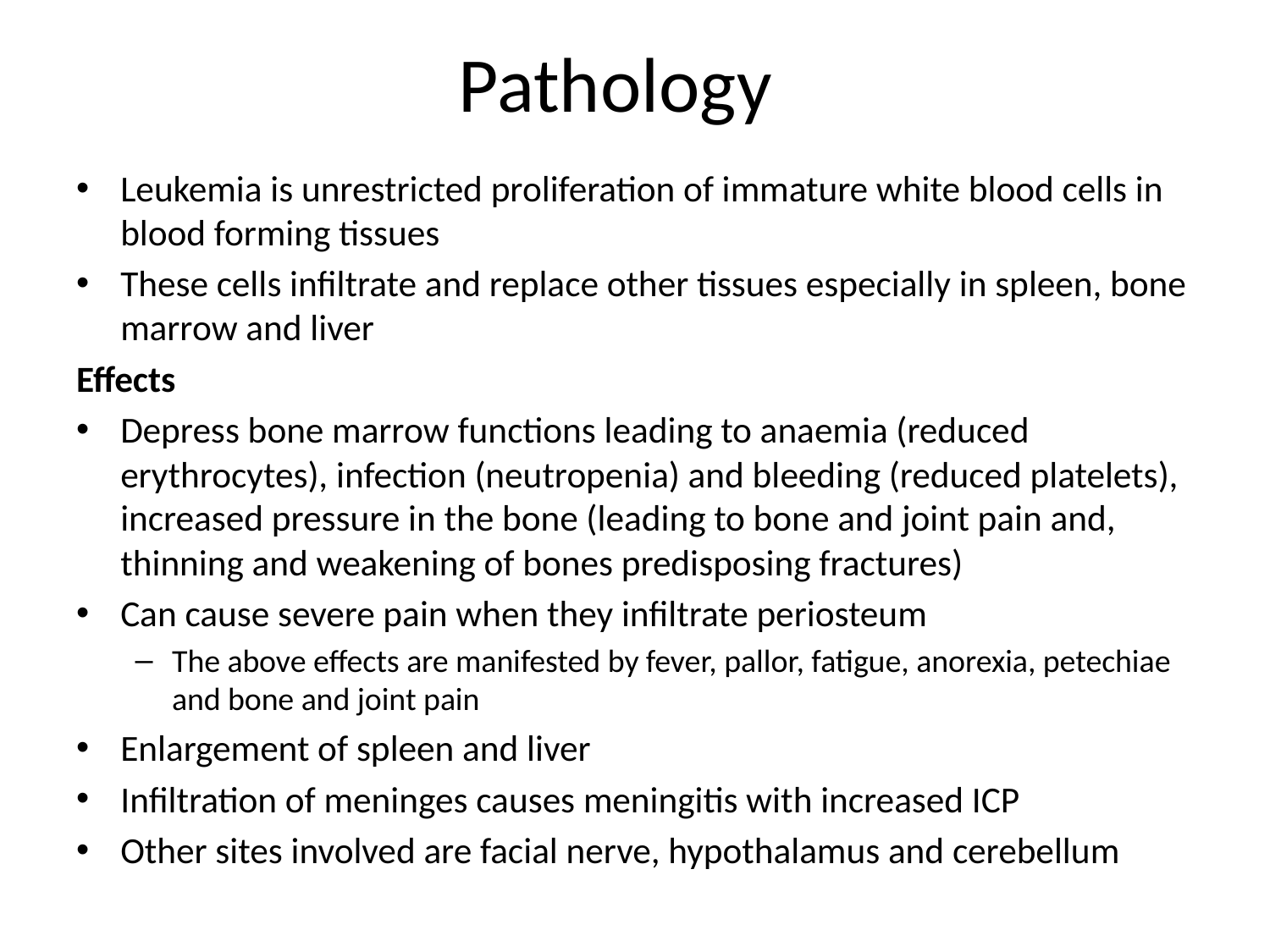

# Pathology
Leukemia is unrestricted proliferation of immature white blood cells in blood forming tissues
These cells infiltrate and replace other tissues especially in spleen, bone marrow and liver
Effects
Depress bone marrow functions leading to anaemia (reduced erythrocytes), infection (neutropenia) and bleeding (reduced platelets), increased pressure in the bone (leading to bone and joint pain and, thinning and weakening of bones predisposing fractures)
Can cause severe pain when they infiltrate periosteum
The above effects are manifested by fever, pallor, fatigue, anorexia, petechiae and bone and joint pain
Enlargement of spleen and liver
Infiltration of meninges causes meningitis with increased ICP
Other sites involved are facial nerve, hypothalamus and cerebellum